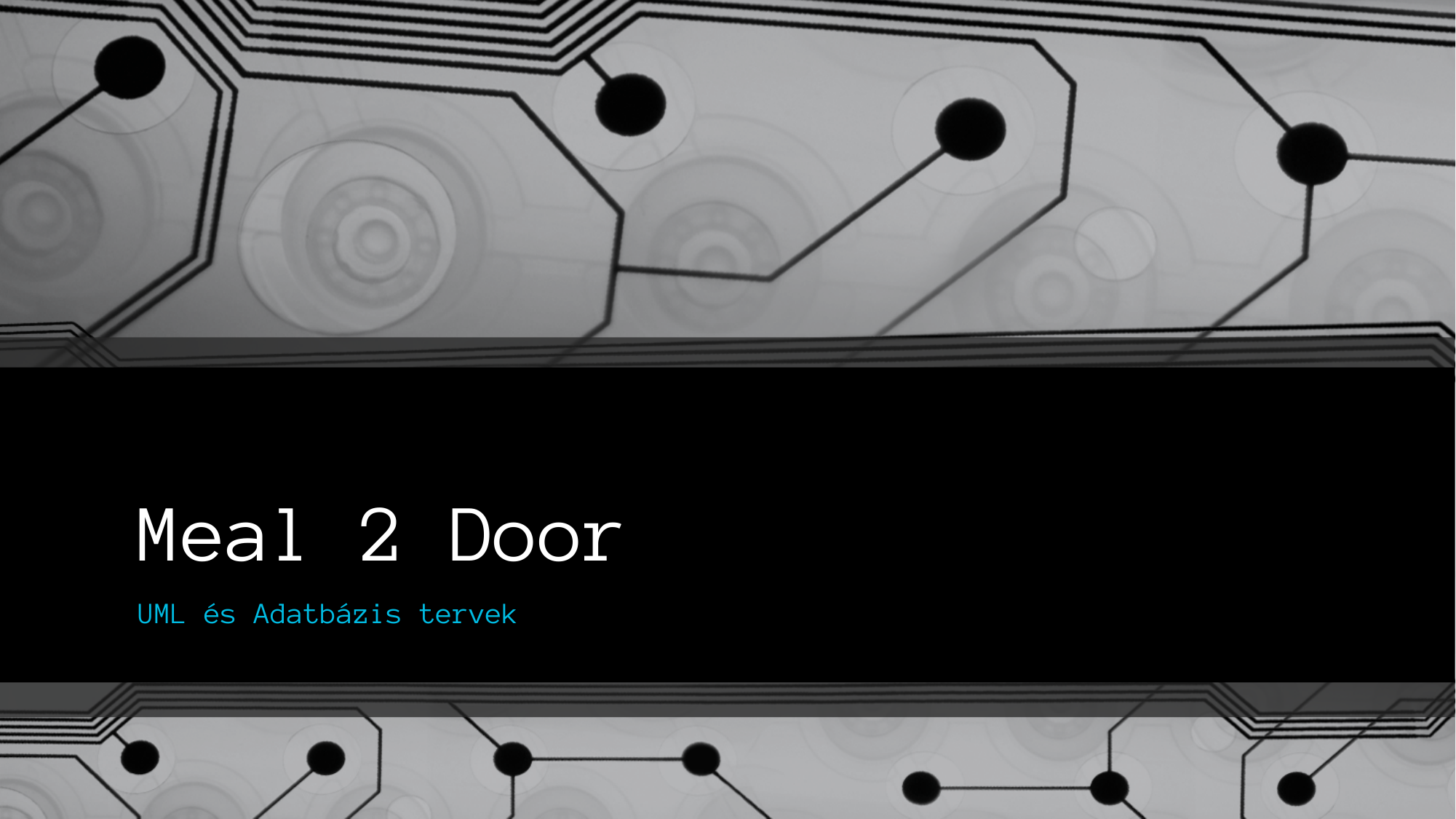

# Meal 2 Door
UML és Adatbázis tervek